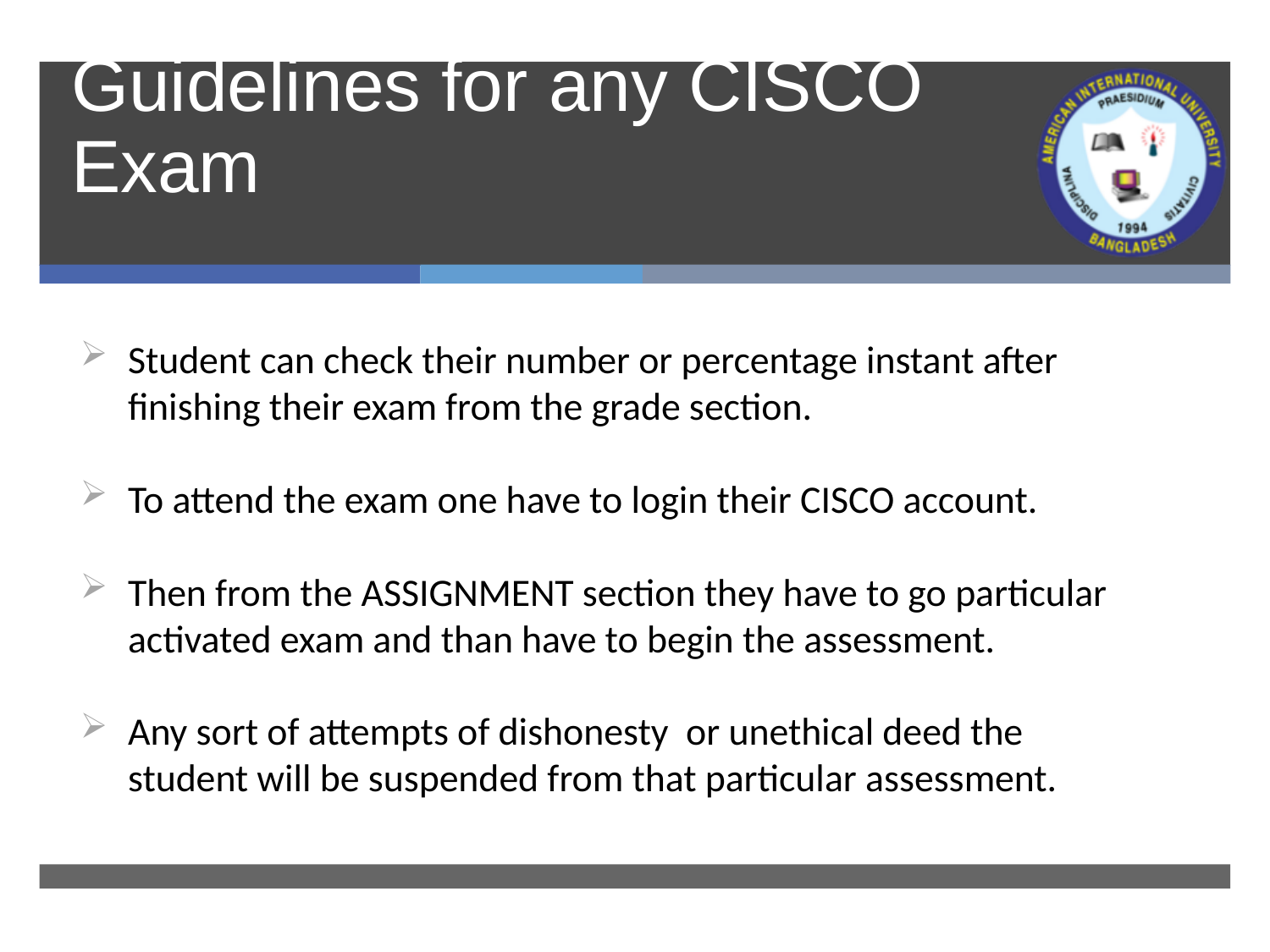

# Guidelines for any CISCO Exam
Student can check their number or percentage instant after finishing their exam from the grade section.

To attend the exam one have to login their CISCO account.

Then from the ASSIGNMENT section they have to go particular activated exam and than have to begin the assessment.

Any sort of attempts of dishonesty  or unethical deed the student will be suspended from that particular assessment.